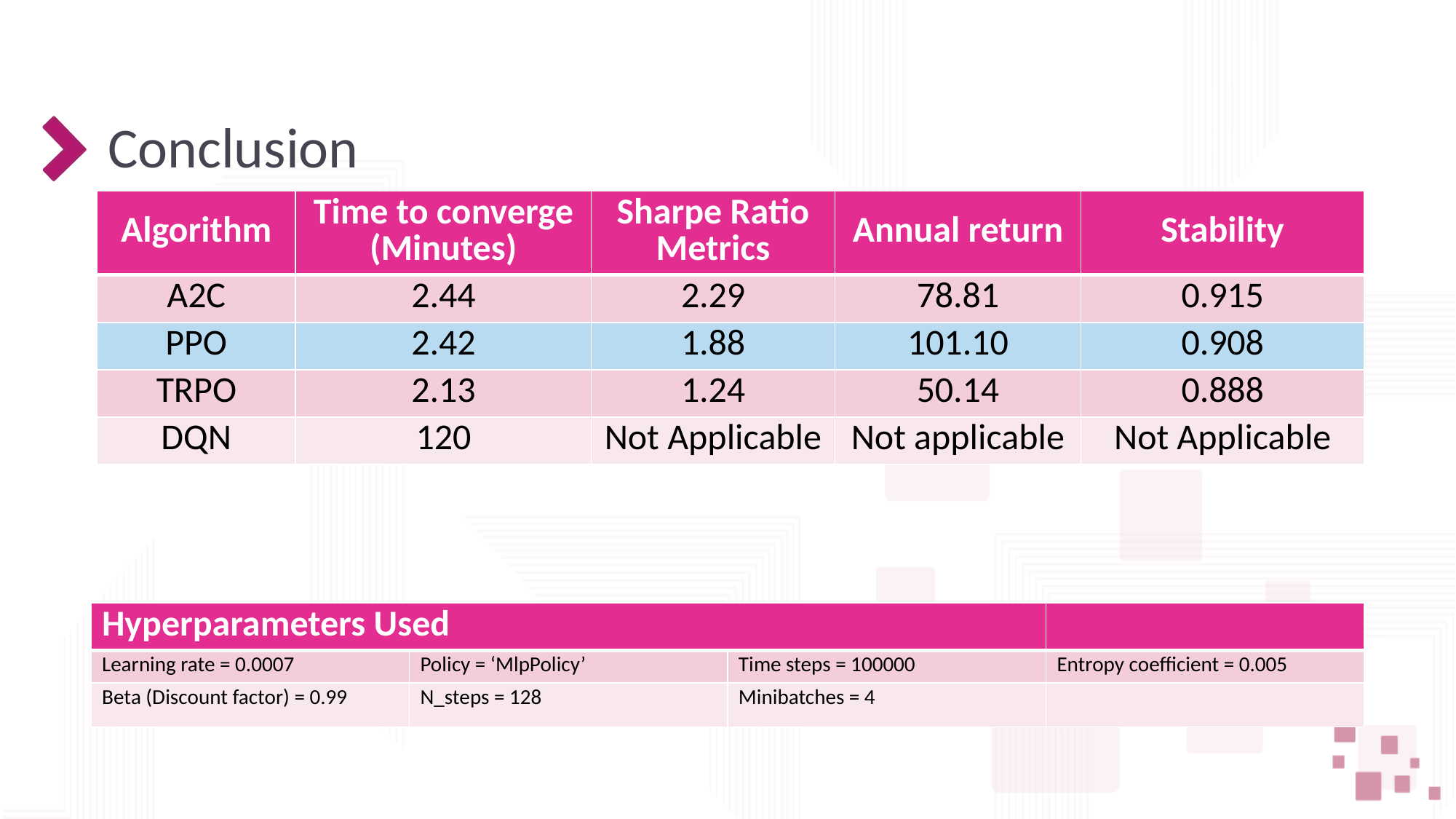

Conclusion
| Algorithm | Time to converge (Minutes) | Sharpe Ratio Metrics | Annual return | Stability |
| --- | --- | --- | --- | --- |
| A2C | 2.44 | 2.29 | 78.81 | 0.915 |
| PPO | 2.42 | 1.88 | 101.10 | 0.908 |
| TRPO | 2.13 | 1.24 | 50.14 | 0.888 |
| DQN | 120 | Not Applicable | Not applicable | Not Applicable |
| Hyperparameters Used |  | Hyperparameters |  |
| --- | --- | --- | --- |
| Learning rate = 0.0007 | Policy = ‘MlpPolicy’ | Time steps = 100000 | Entropy coefficient = 0.005 |
| Beta (Discount factor) = 0.99 | N\_steps = 128 | Minibatches = 4 |  |